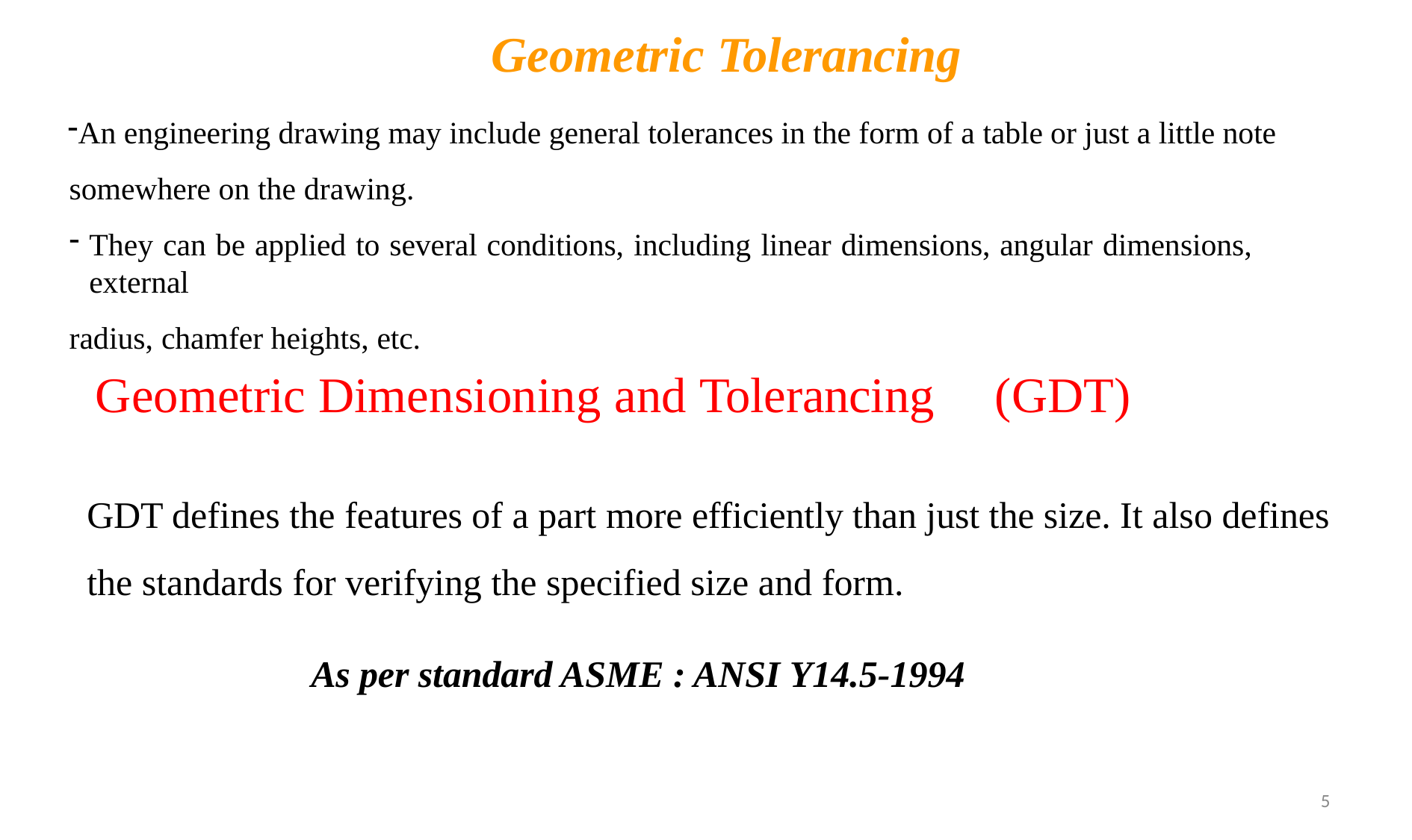

# Geometric Tolerancing
An engineering drawing may include general tolerances in the form of a table or just a little note  somewhere on the drawing.
They can be applied to several conditions, including linear dimensions, angular dimensions, external
radius, chamfer heights, etc.
Geometric Dimensioning and Tolerancing	(GDT)
GDT defines the features of a part more efficiently than just the size. It also defines  the standards for verifying the specified size and form.

As per standard ASME : ANSI Y14.5-1994
5